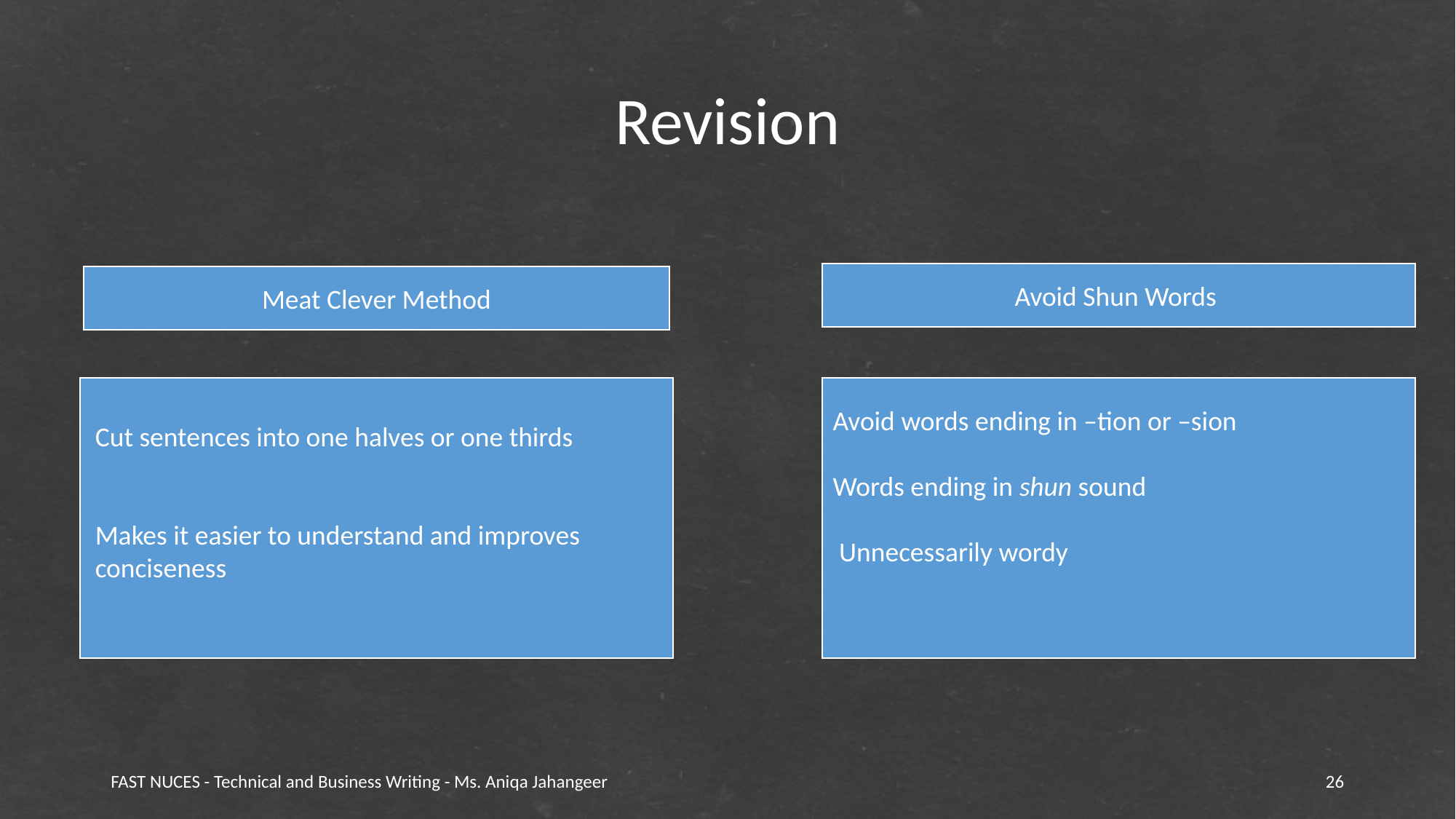

# Revision

Avoid Shun Words
Meat Clever Method
Cut sentences into one halves or one thirds

Makes it easier to understand and improves conciseness

Avoid words ending in –tion or –sion

Words ending in shun sound

 Unnecessarily wordy

FAST NUCES - Technical and Business Writing - Ms. Aniqa Jahangeer
26